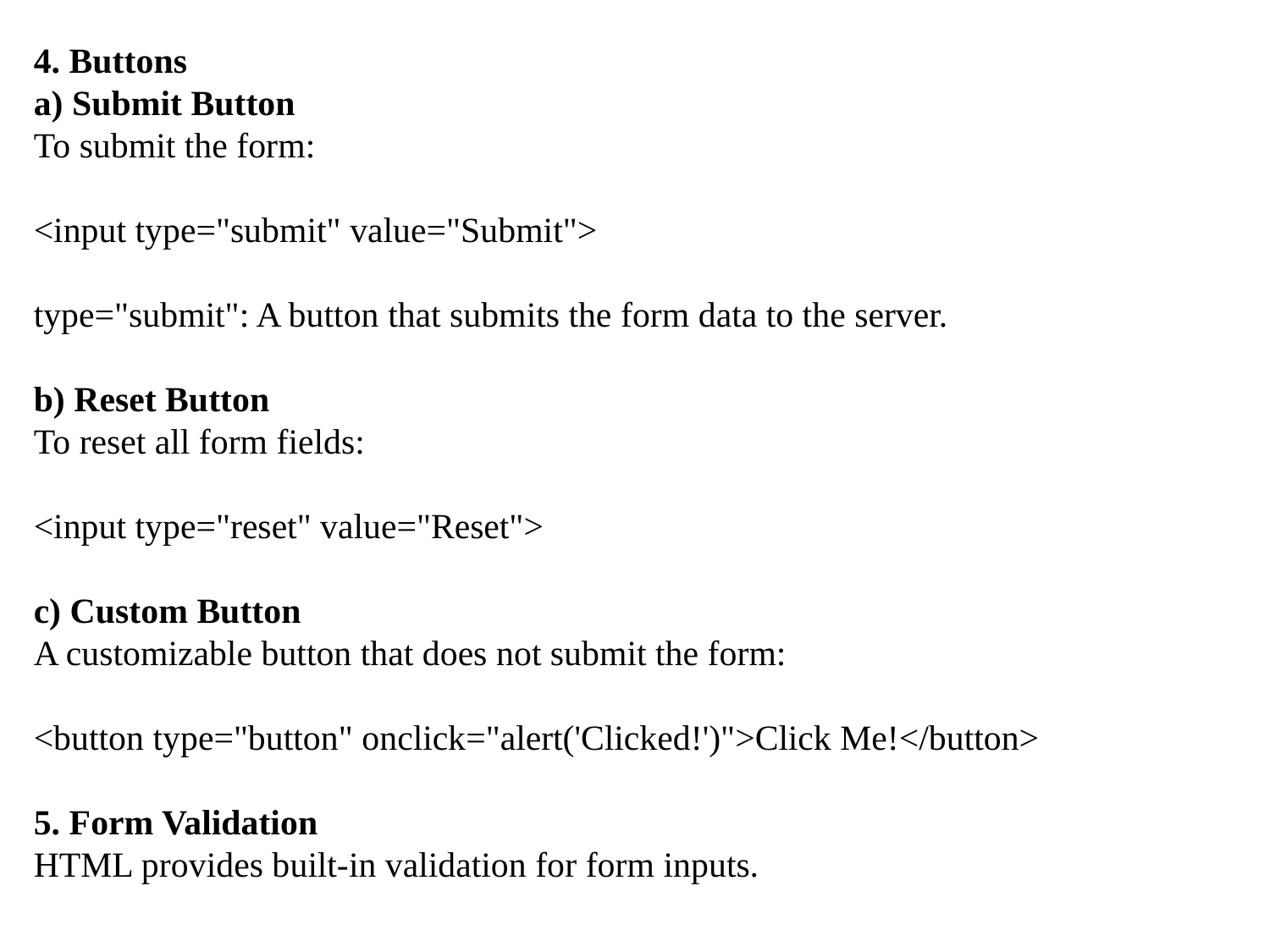

4. Buttons
a) Submit Button
To submit the form:

<input type="submit" value="Submit">

type="submit": A button that submits the form data to the server.

b) Reset Button
To reset all form fields:

<input type="reset" value="Reset">

c) Custom Button
A customizable button that does not submit the form:

<button type="button" onclick="alert('Clicked!')">Click Me!</button>

5. Form Validation
HTML provides built-in validation for form inputs.